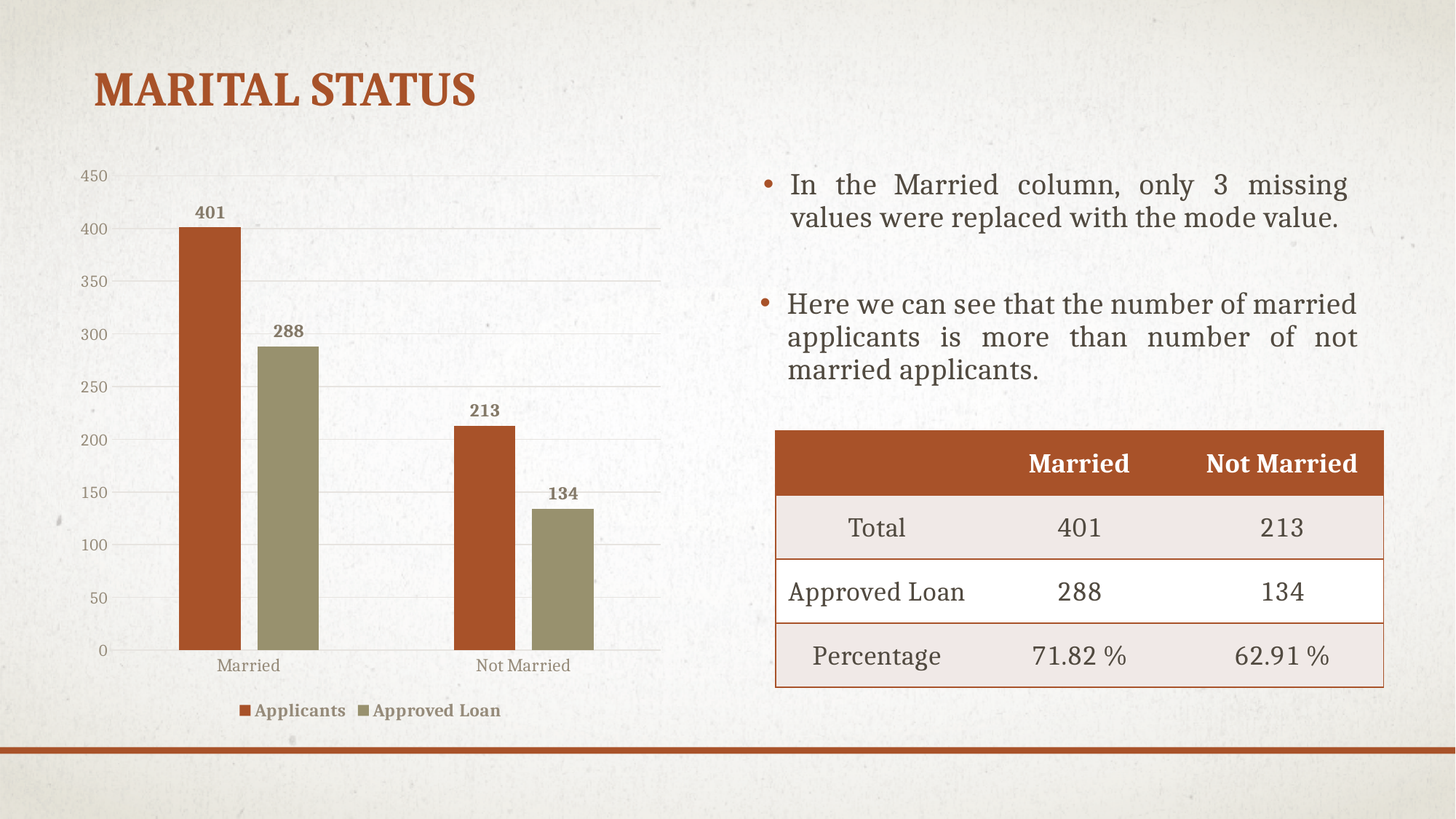

# Marital status

### Chart

| Category |  |  |
|---|---|---|
| Married | 401.0 | 288.0 |
| Not Married | 213.0 | 134.0 |
In the Married column, only 3 missing values were replaced with the mode value.
Here we can see that the number of married applicants is more than number of not married applicants.
|  | Married | Not Married |
| --- | --- | --- |
| Total | 401 | 213 |
| Approved Loan | 288 | 134 |
| Percentage | 71.82 % | 62.91 % |